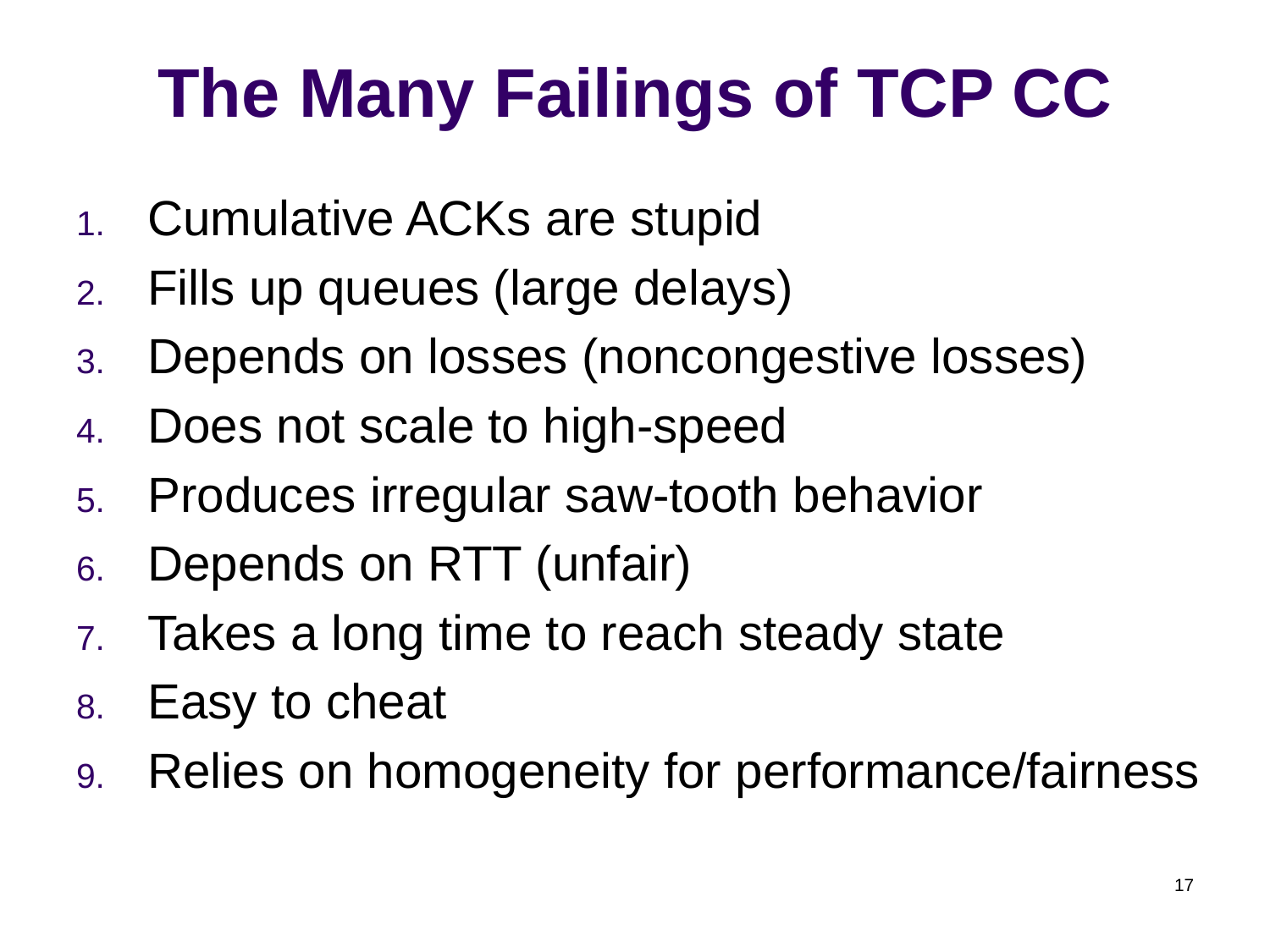

# The Many Failings of TCP CC
Cumulative ACKs are stupid
Fills up queues (large delays)
Depends on losses (noncongestive losses)
Does not scale to high-speed
Produces irregular saw-tooth behavior
Depends on RTT (unfair)
Takes a long time to reach steady state
Easy to cheat
Relies on homogeneity for performance/fairness

17